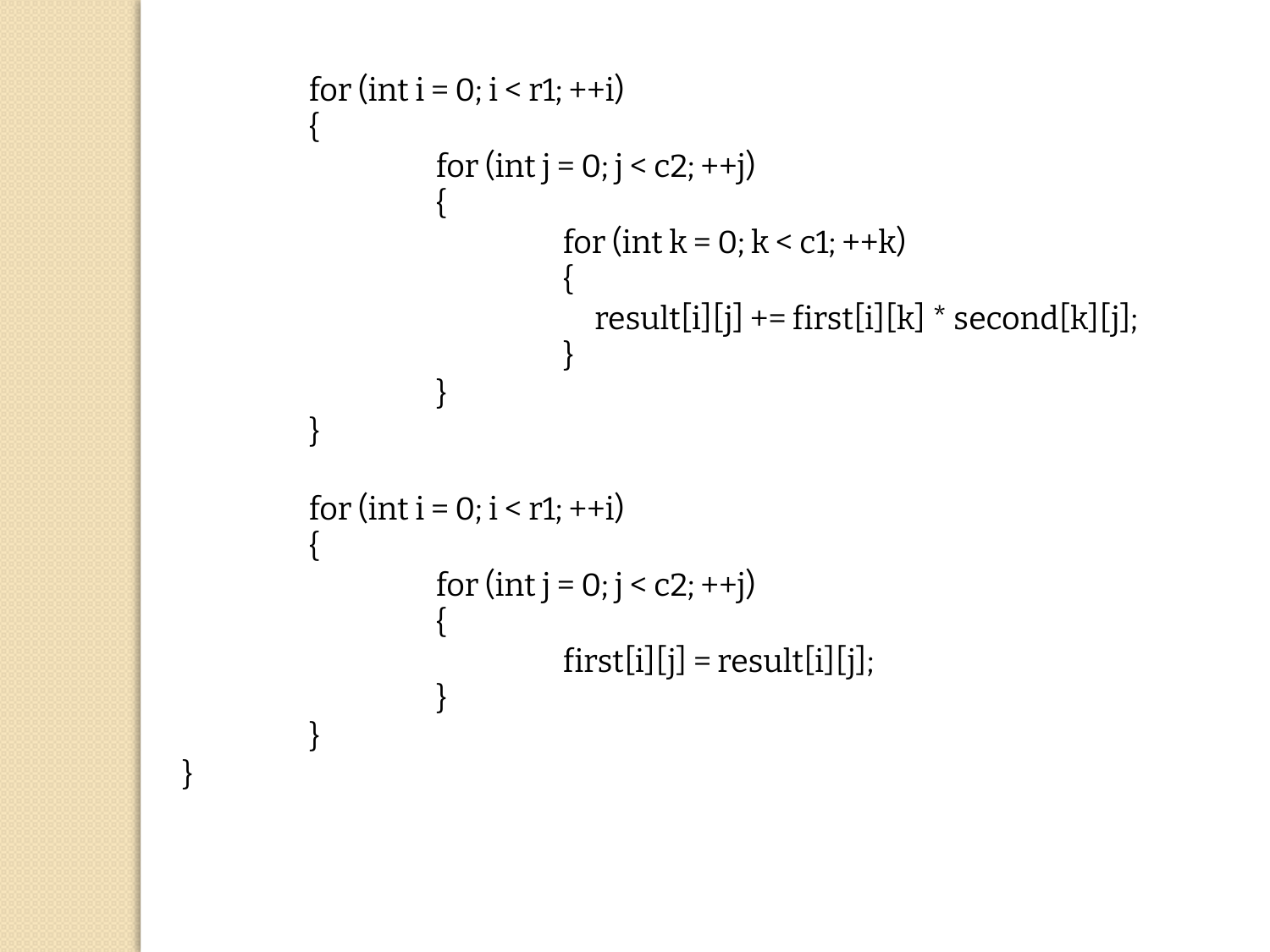

for (int i = 0; i < r1; ++i)
	{
		for (int j = 0; j < c2; ++j)
		{
			for (int k = 0; k < c1; ++k)
			{
			     result[i][j] += first[i][k] * second[k][j];
			}
		}
	}

	for (int i = 0; i < r1; ++i)
	{
		for (int j = 0; j < c2; ++j)
		{
			first[i][j] = result[i][j];
		}
	}
}